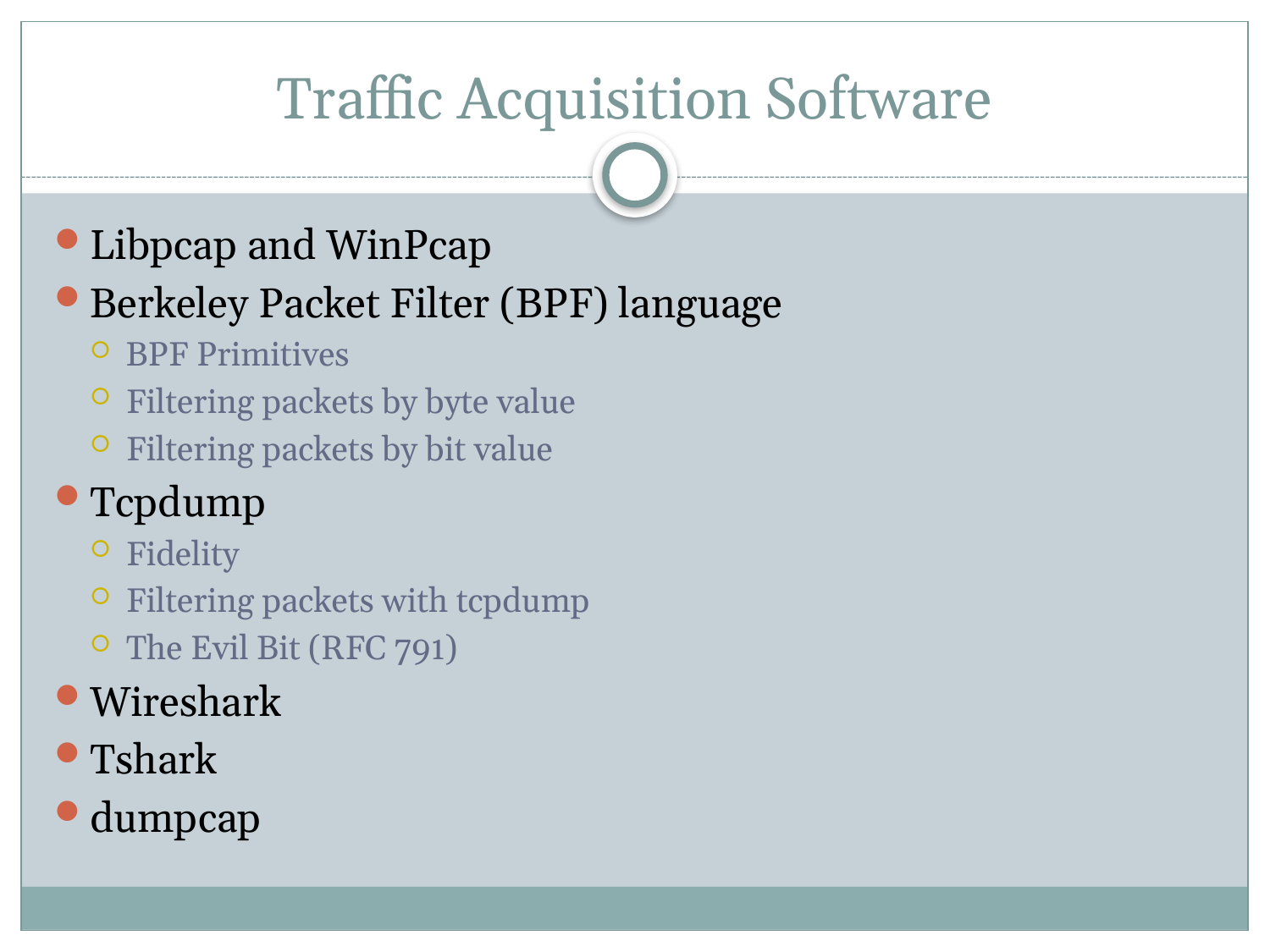

# Traffic Acquisition Software
Libpcap and WinPcap
Berkeley Packet Filter (BPF) language
BPF Primitives
Filtering packets by byte value
Filtering packets by bit value
Tcpdump
Fidelity
Filtering packets with tcpdump
The Evil Bit (RFC 791)
Wireshark
Tshark
dumpcap